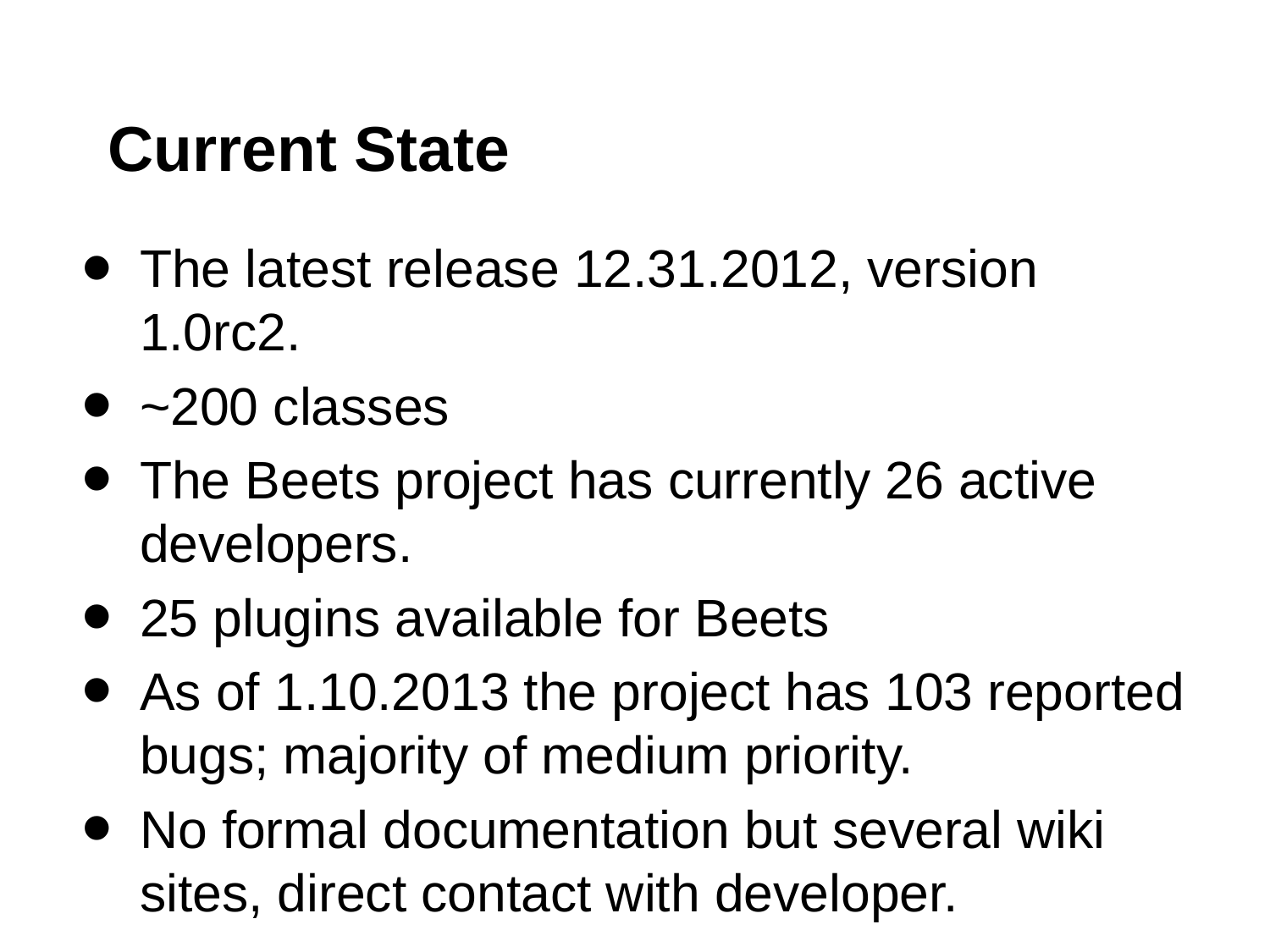

# Current State
The latest release 12.31.2012, version 1.0rc2.
~200 classes
The Beets project has currently 26 active developers.
25 plugins available for Beets
As of 1.10.2013 the project has 103 reported bugs; majority of medium priority.
No formal documentation but several wiki sites, direct contact with developer.